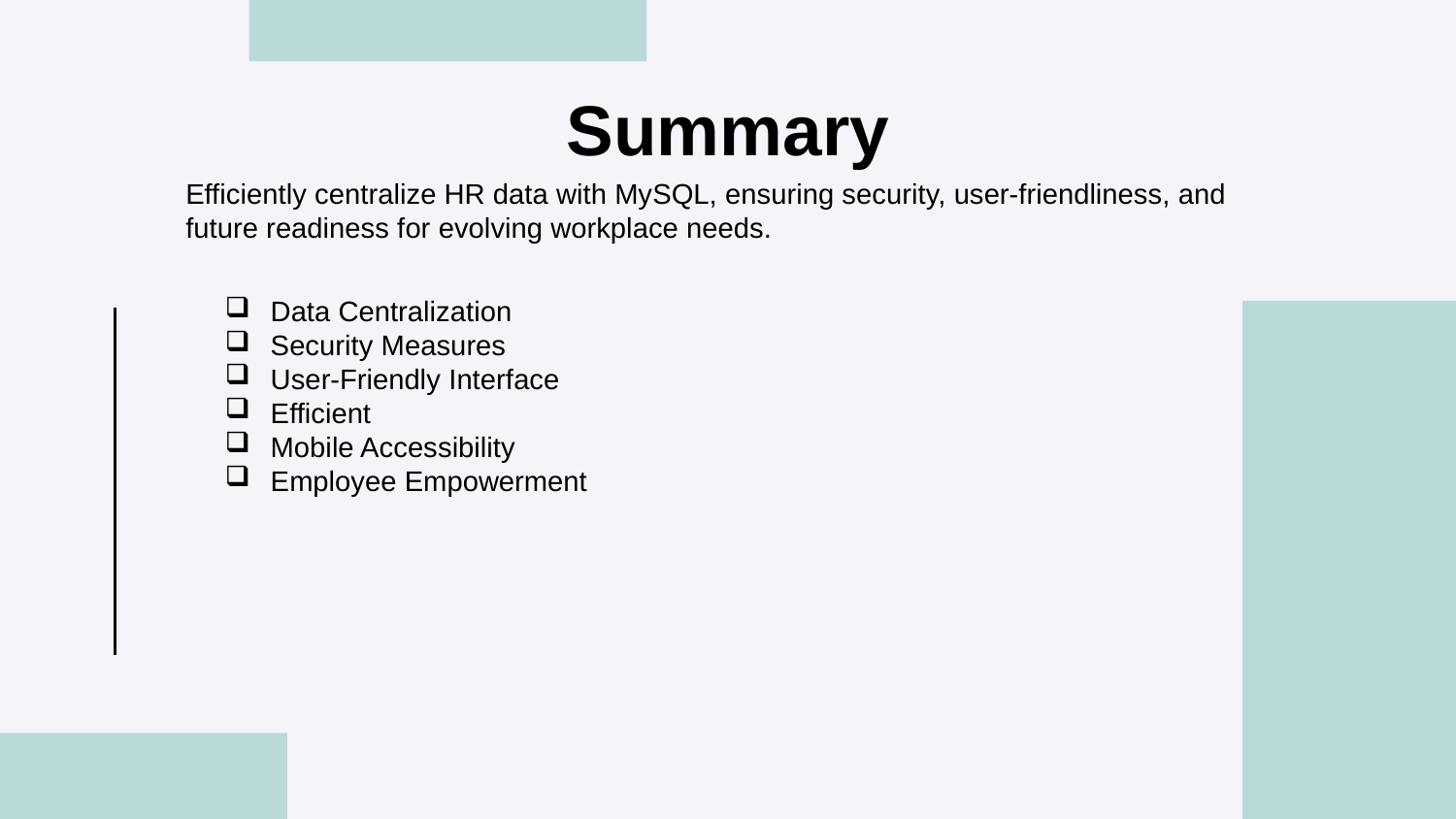

# Summary
Efficiently centralize HR data with MySQL, ensuring security, user-friendliness, and future readiness for evolving workplace needs.
Data Centralization
Security Measures
User-Friendly Interface
Efficient
Mobile Accessibility
Employee Empowerment